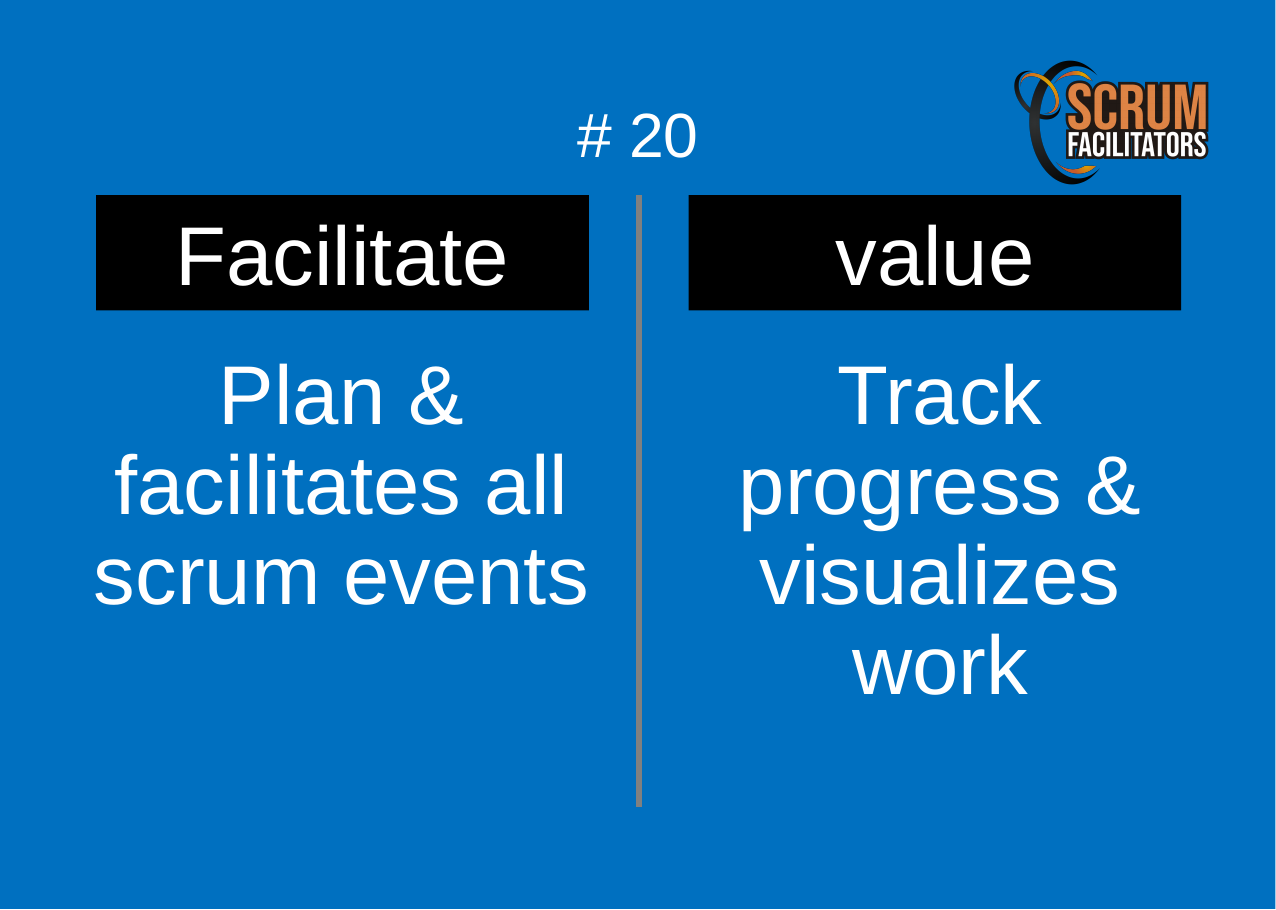

# 20
Facilitate
value
Plan & facilitates all scrum events
Track progress & visualizes work